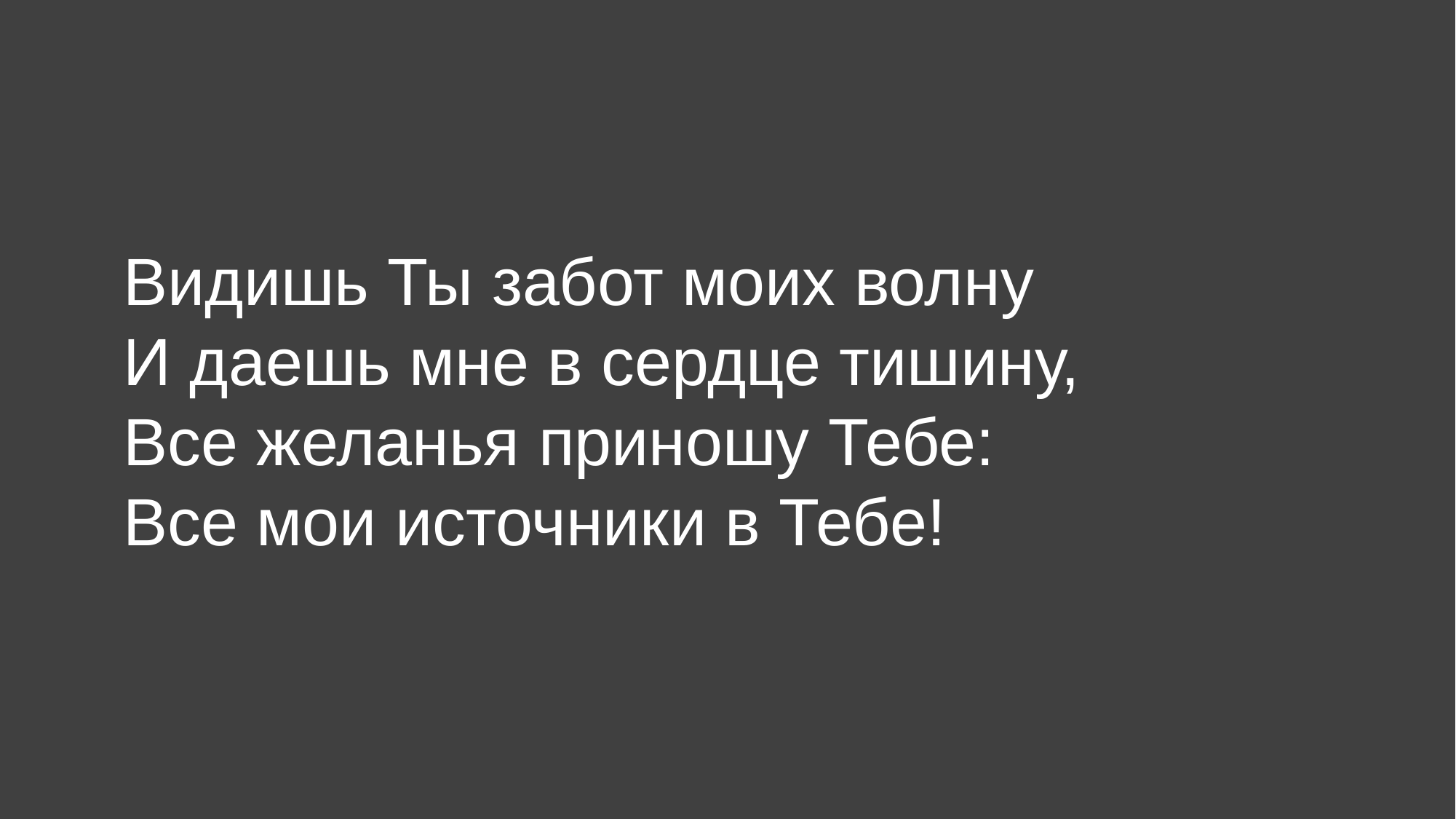

Видишь Ты забот моих волну
И даешь мне в сердце тишину,
Все желанья приношу Тебе:
Все мои источники в Тебе!